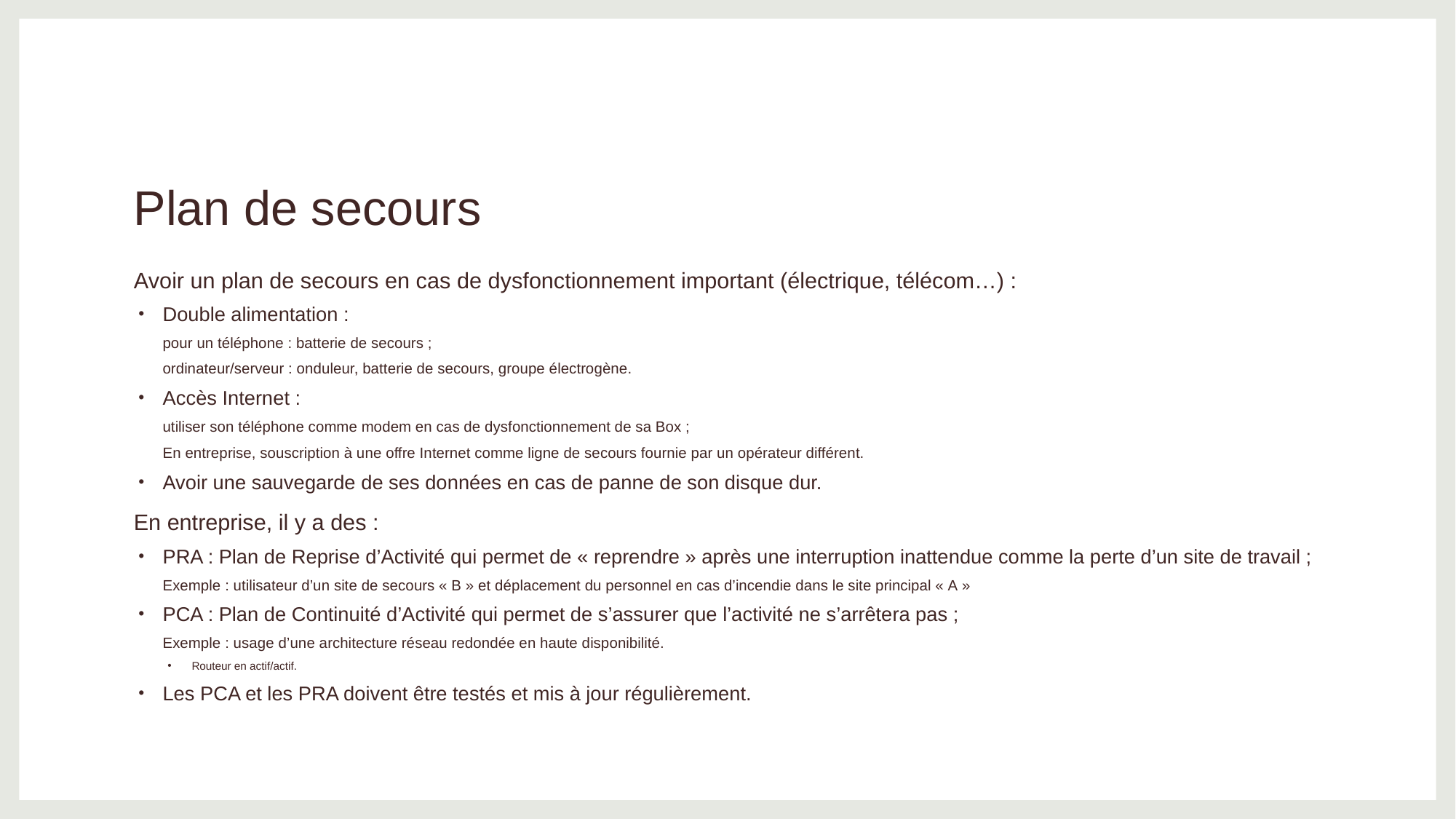

# Plan de secours
Avoir un plan de secours en cas de dysfonctionnement important (électrique, télécom…) :
Double alimentation :
pour un téléphone : batterie de secours ;
ordinateur/serveur : onduleur, batterie de secours, groupe électrogène.
Accès Internet :
utiliser son téléphone comme modem en cas de dysfonctionnement de sa Box ;
En entreprise, souscription à une offre Internet comme ligne de secours fournie par un opérateur différent.
Avoir une sauvegarde de ses données en cas de panne de son disque dur.
En entreprise, il y a des :
PRA : Plan de Reprise d’Activité qui permet de « reprendre » après une interruption inattendue comme la perte d’un site de travail ;
Exemple : utilisateur d’un site de secours « B » et déplacement du personnel en cas d’incendie dans le site principal « A »
PCA : Plan de Continuité d’Activité qui permet de s’assurer que l’activité ne s’arrêtera pas ;
Exemple : usage d’une architecture réseau redondée en haute disponibilité.
Routeur en actif/actif.
Les PCA et les PRA doivent être testés et mis à jour régulièrement.